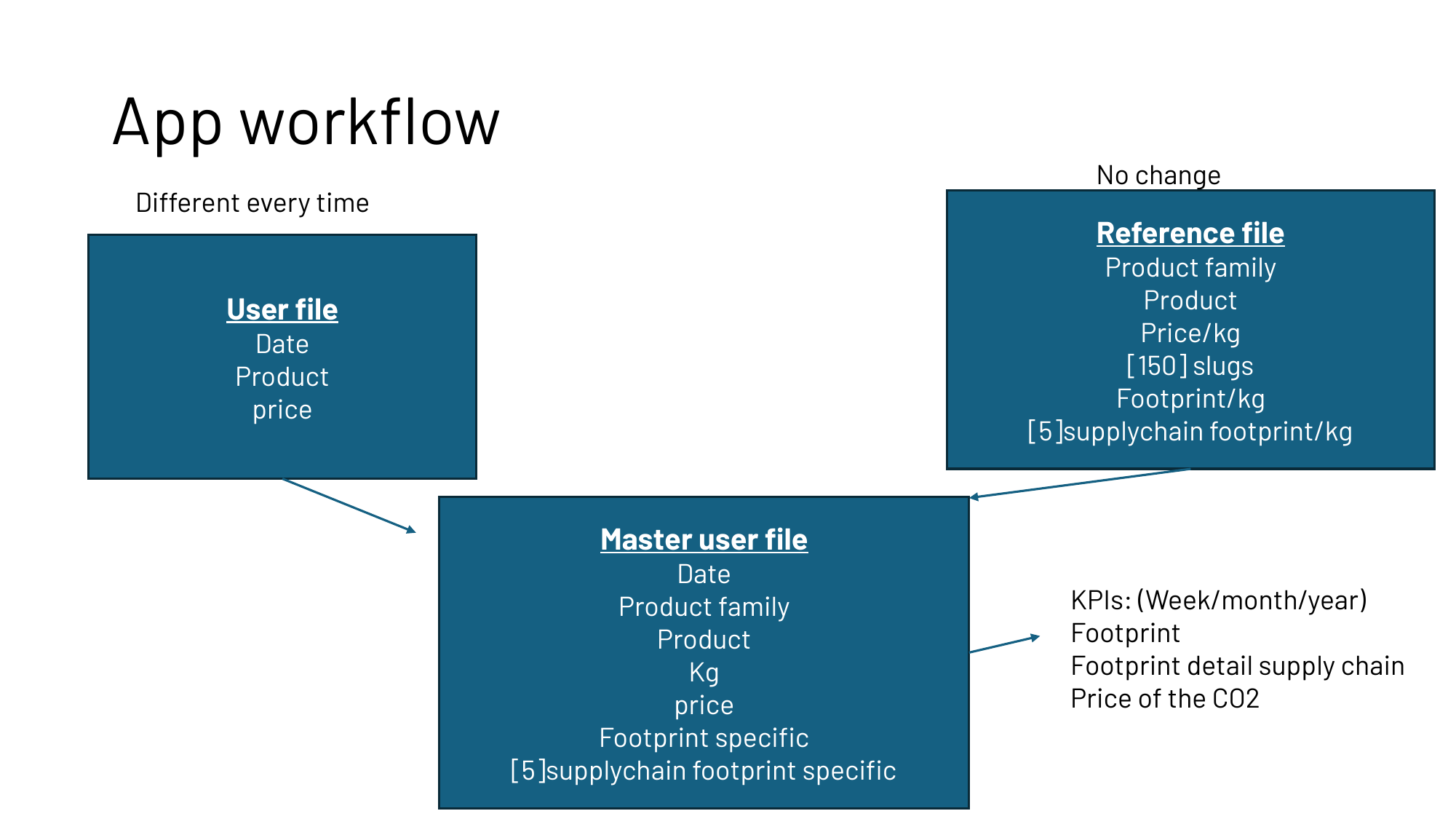

# App workflow
No change
Different every time
Reference file
Product family
Product
Price/kg
[150] slugs
Footprint/kg
[5]supplychain footprint/kg
User file
Date
Product
price
Master user file
Date
Product family
Product
Kg
price
Footprint specific
[5]supplychain footprint specific
KPIs: (Week/month/year)
Footprint
Footprint detail supply chain
Price of the CO2